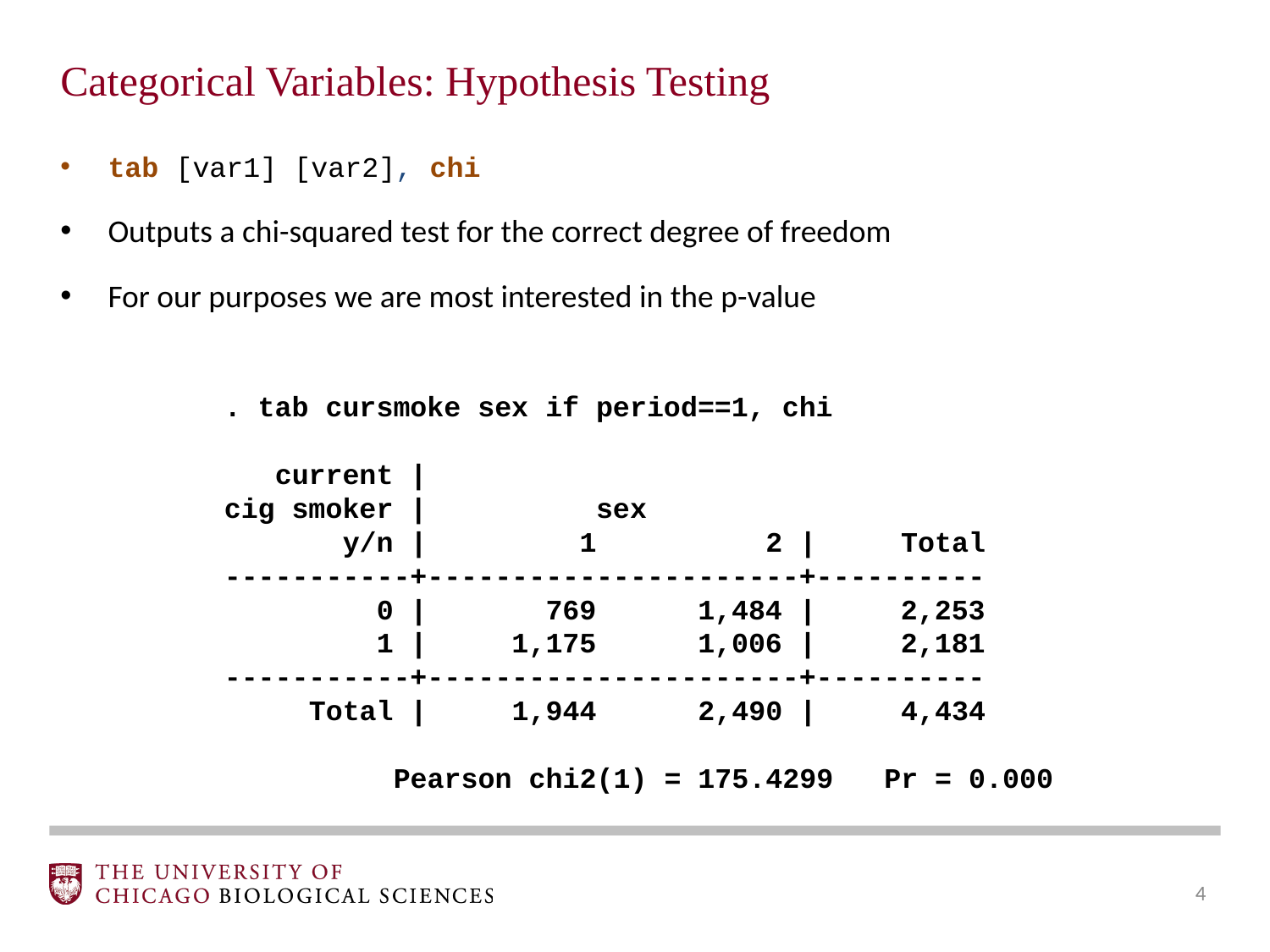

Categorical Variables: Hypothesis Testing
tab [var1] [var2], chi
Outputs a chi-squared test for the correct degree of freedom
For our purposes we are most interested in the p-value

. tab cursmoke sex if period==1, chi

   current |
cig smoker |          sex
       y/n |         1          2 |     Total
-----------+----------------------+----------
         0 |       769      1,484 |     2,253
         1 |     1,175      1,006 |     2,181
-----------+----------------------+----------
     Total |     1,944      2,490 |     4,434

          Pearson chi2(1) = 175.4299   Pr = 0.000
4